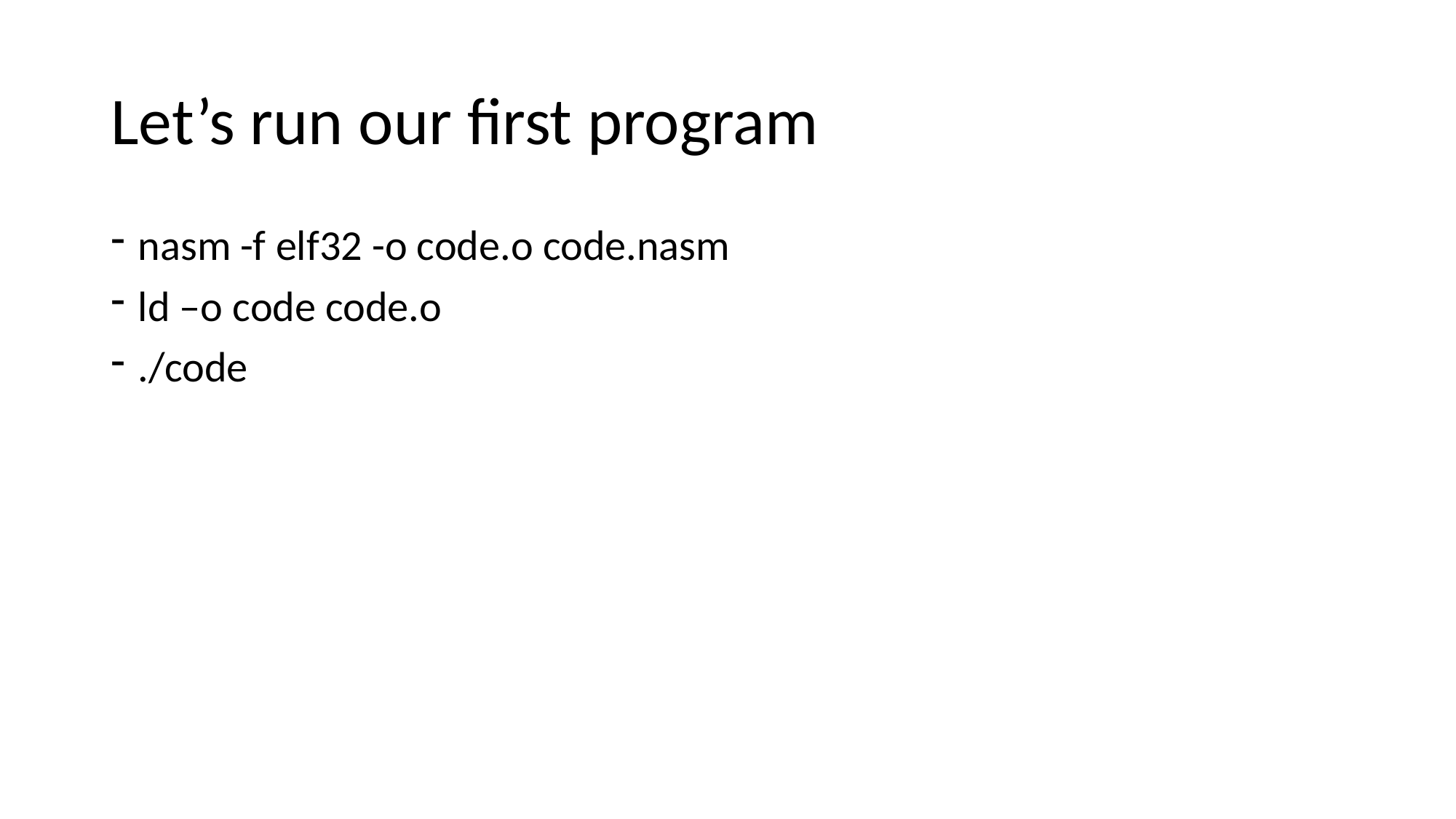

# Let’s run our first program
nasm -f elf32 -o code.o code.nasm
ld –o code code.o
./code